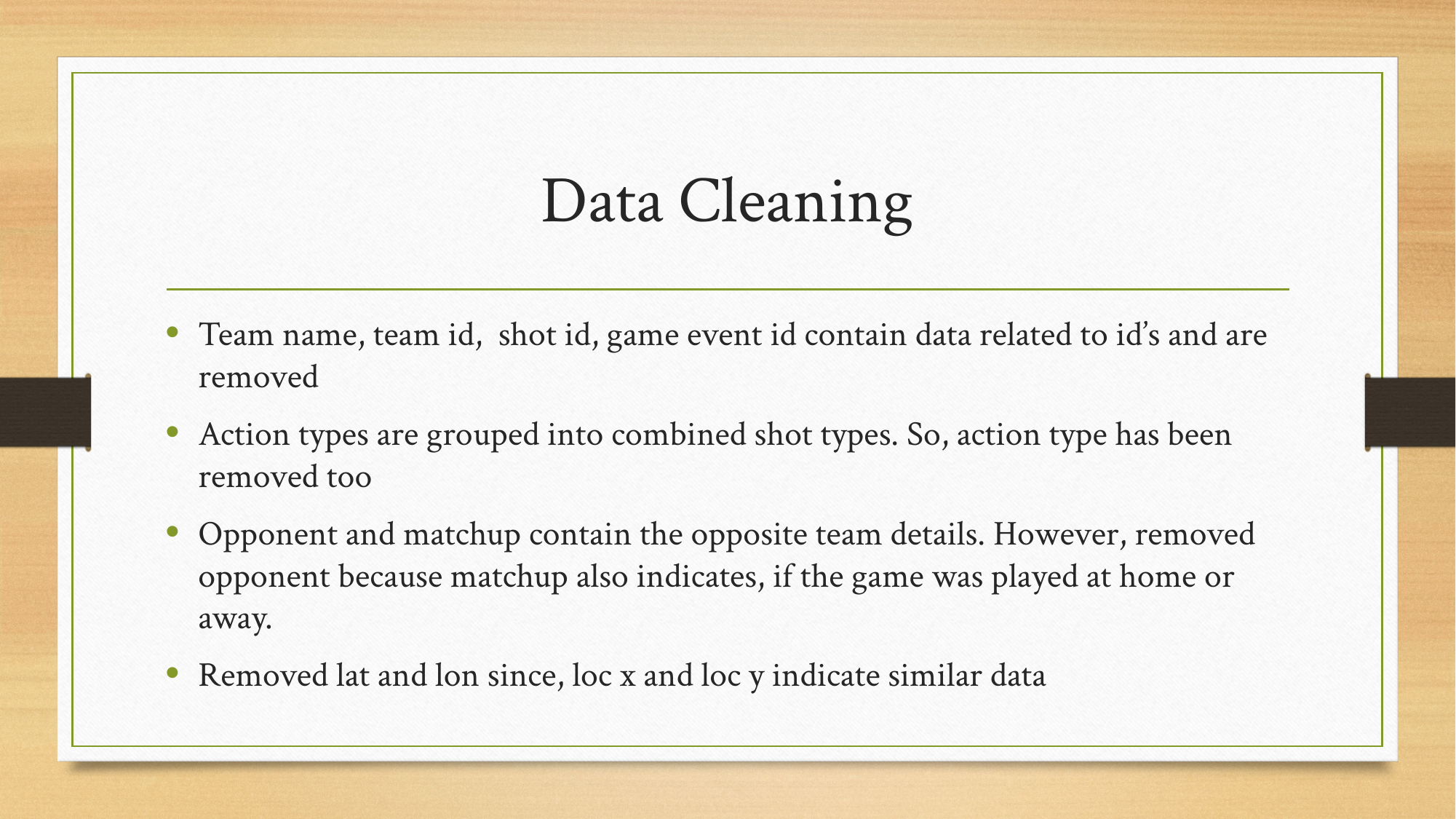

# Data Cleaning
Team name, team id,  shot id, game event id contain data related to id’s and are removed
Action types are grouped into combined shot types. So, action type has been removed too
Opponent and matchup contain the opposite team details. However, removed opponent because matchup also indicates, if the game was played at home or away.
Removed lat and lon since, loc x and loc y indicate similar data